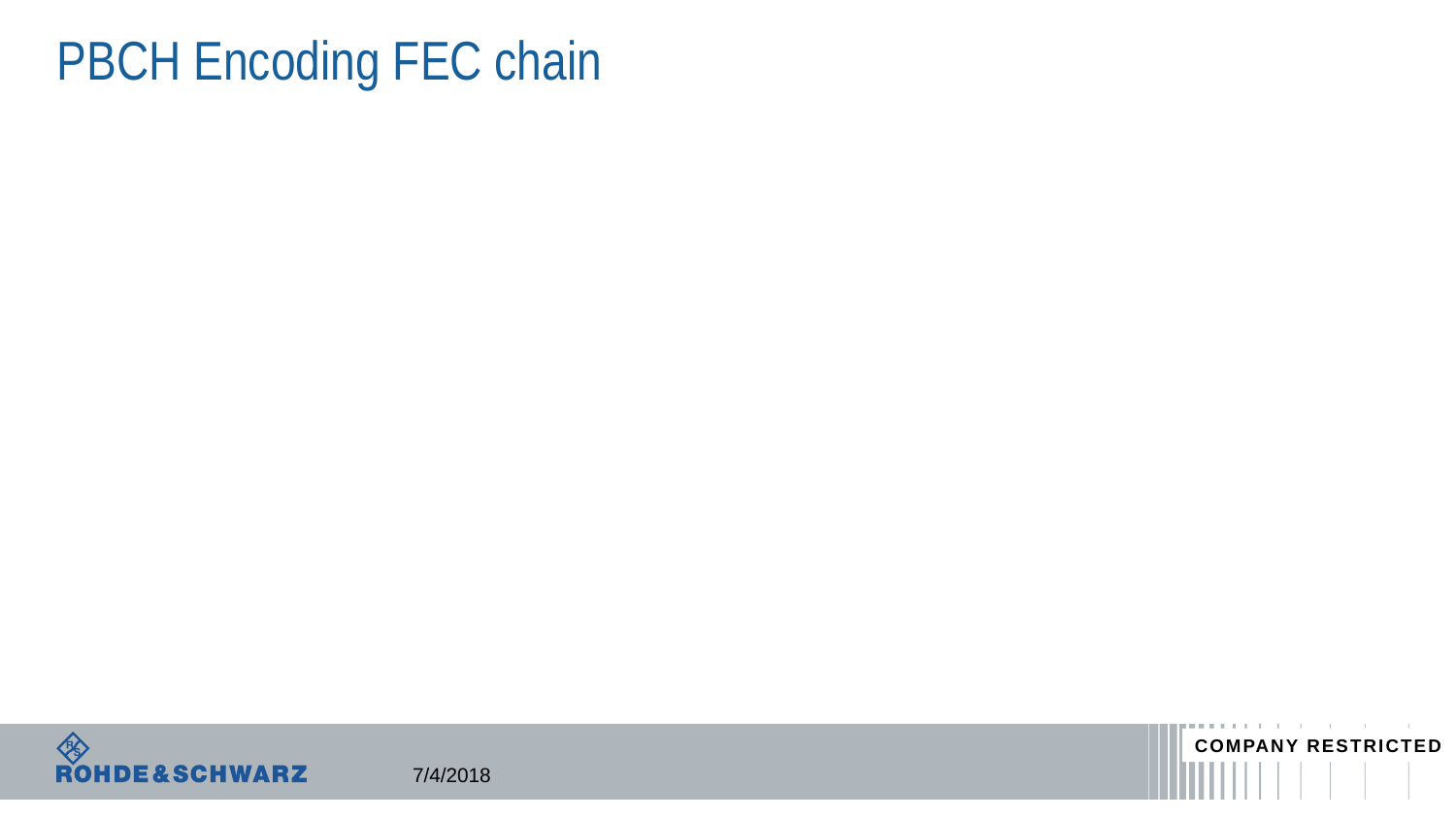

# PBCH Encoding FEC chain

COMPANY RESTRICTED
7/4/2018